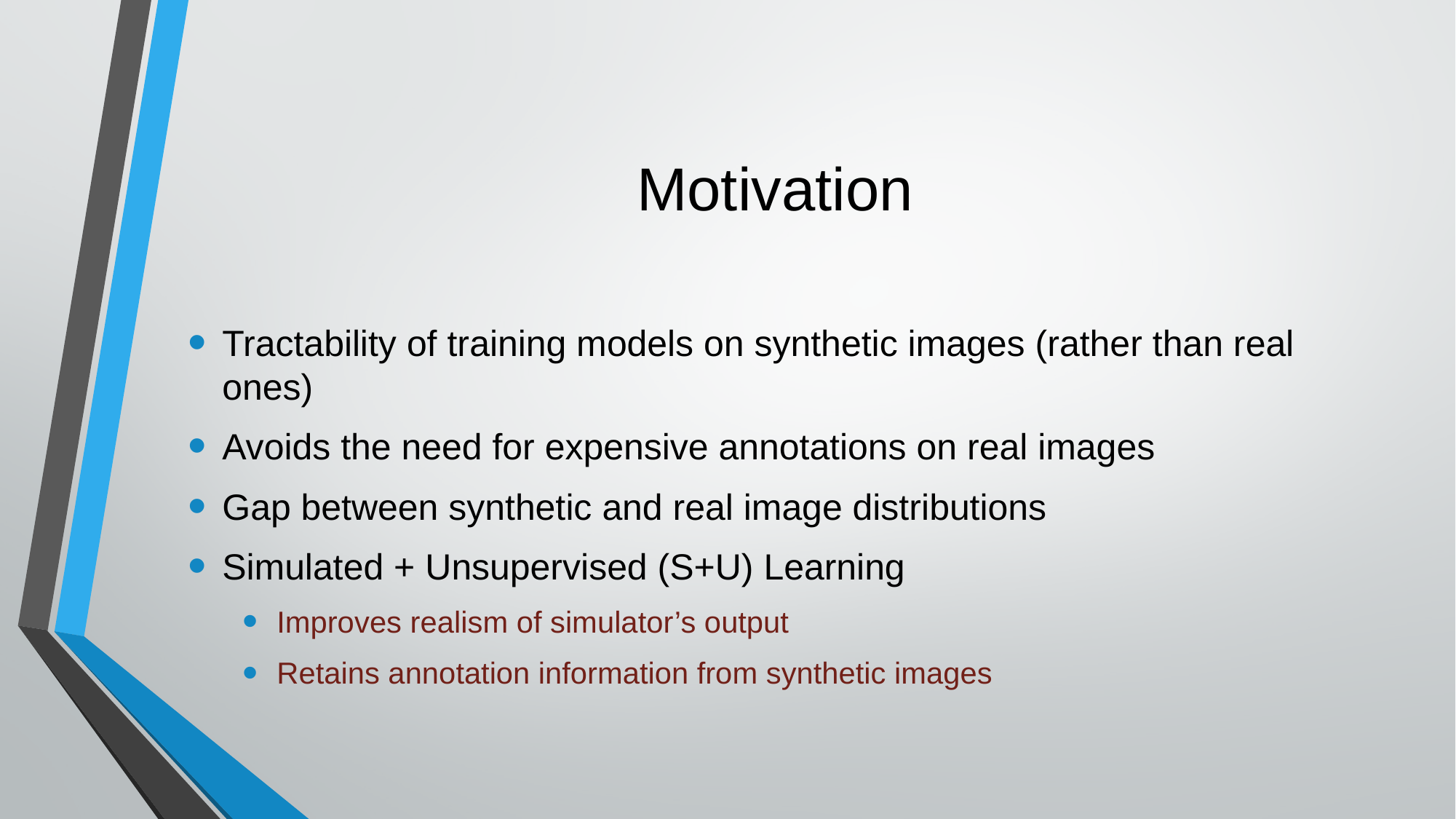

# Motivation
Tractability of training models on synthetic images (rather than real ones)
Avoids the need for expensive annotations on real images
Gap between synthetic and real image distributions
Simulated + Unsupervised (S+U) Learning
Improves realism of simulator’s output
Retains annotation information from synthetic images